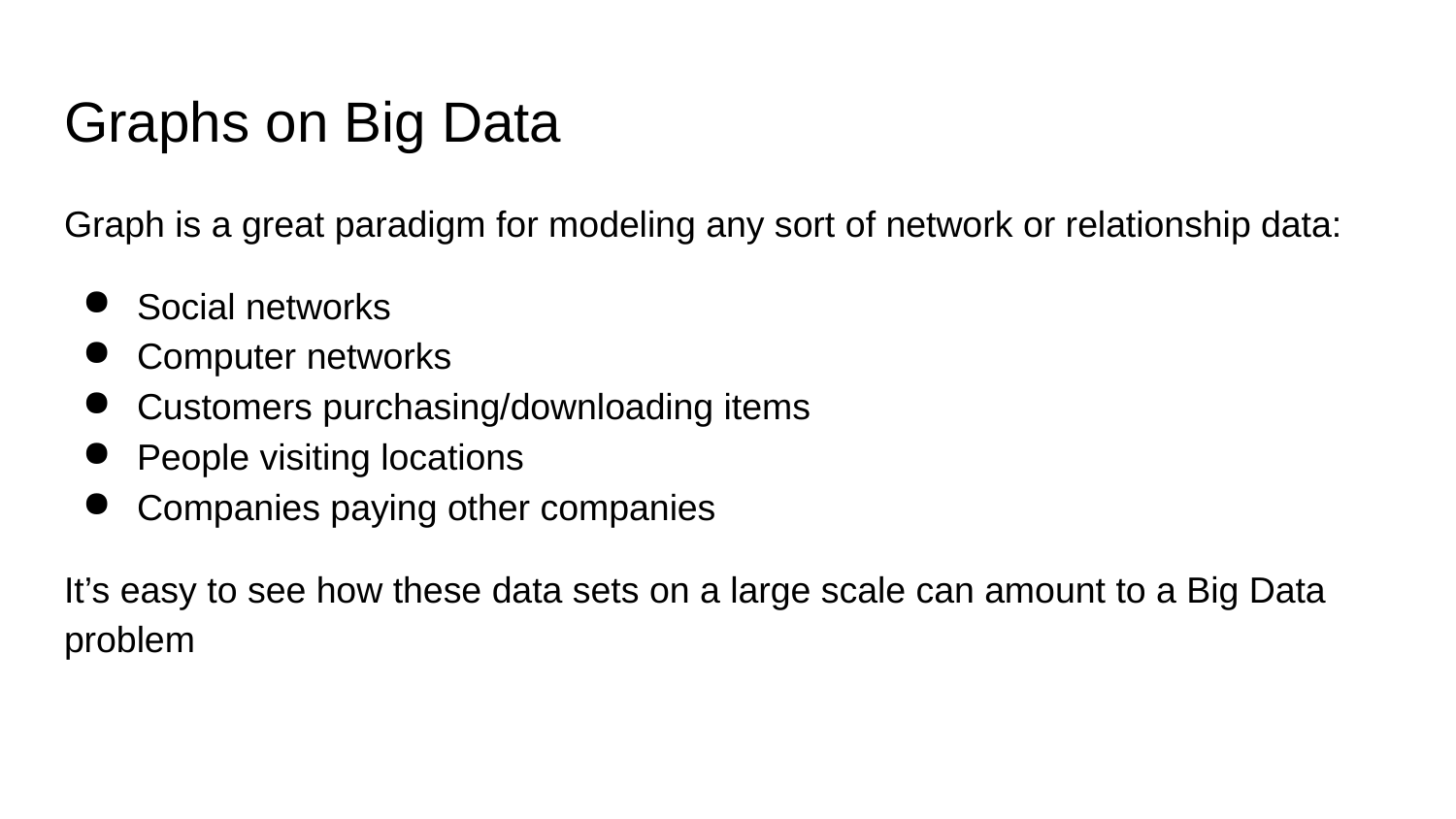

# Graphs on Big Data
Graph is a great paradigm for modeling any sort of network or relationship data:
Social networks
Computer networks
Customers purchasing/downloading items
People visiting locations
Companies paying other companies
It’s easy to see how these data sets on a large scale can amount to a Big Data problem